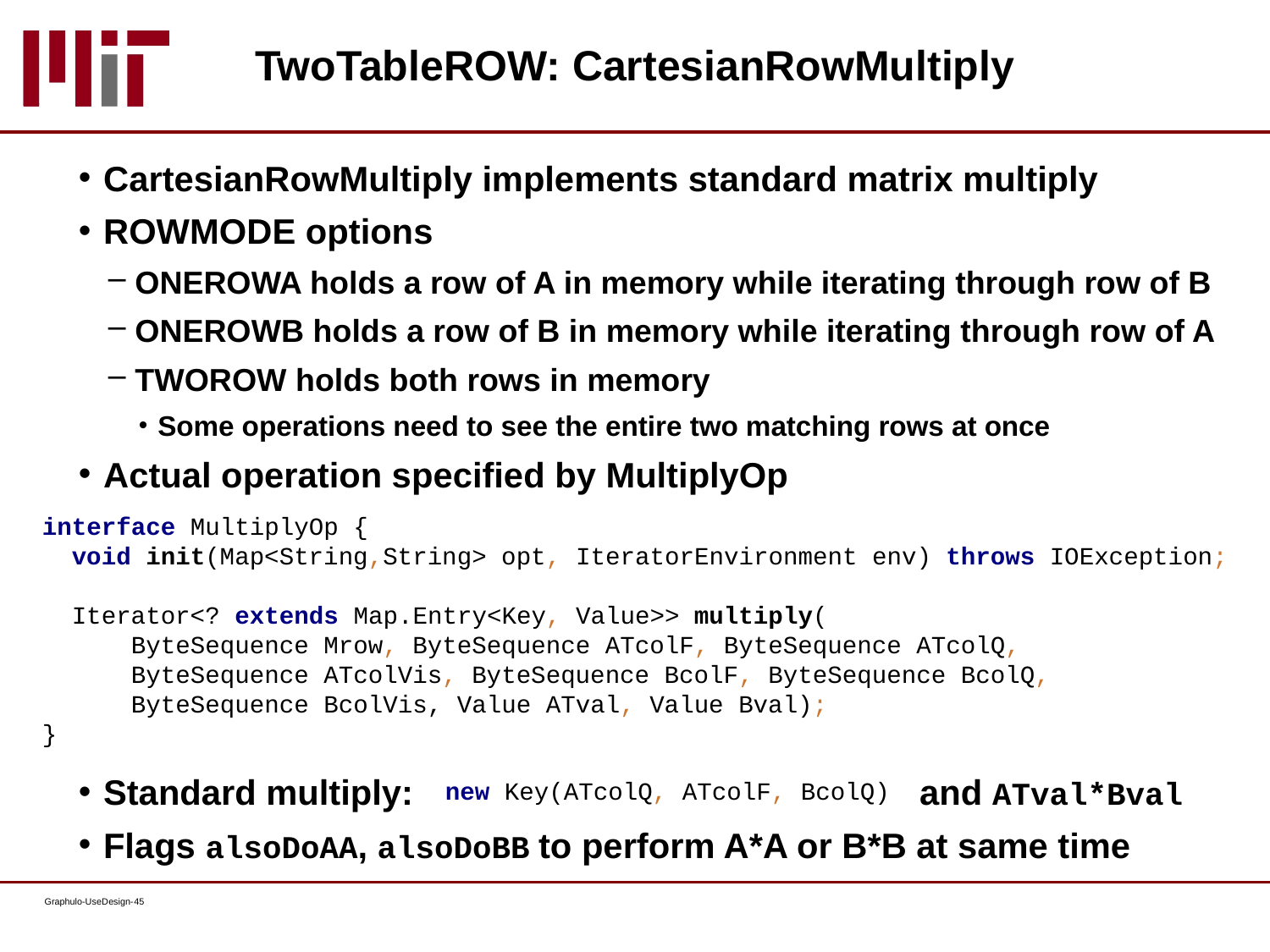

# TwoTableROW: CartesianRowMultiply
CartesianRowMultiply implements standard matrix multiply
ROWMODE options
ONEROWA holds a row of A in memory while iterating through row of B
ONEROWB holds a row of B in memory while iterating through row of A
TWOROW holds both rows in memory
Some operations need to see the entire two matching rows at once
Actual operation specified by MultiplyOp

Standard multiply:                                                    and ATval*Bval
Flags alsoDoAA, alsoDoBB to perform A*A or B*B at same time

interface MultiplyOp {
  void init(Map<String,String> opt, IteratorEnvironment env) throws IOException;
  Iterator<? extends Map.Entry<Key, Value>> multiply(
      ByteSequence Mrow, ByteSequence ATcolF, ByteSequence ATcolQ,
      ByteSequence ATcolVis, ByteSequence BcolF, ByteSequence BcolQ,
      ByteSequence BcolVis, Value ATval, Value Bval);
}
new Key(ATcolQ, ATcolF, BcolQ)